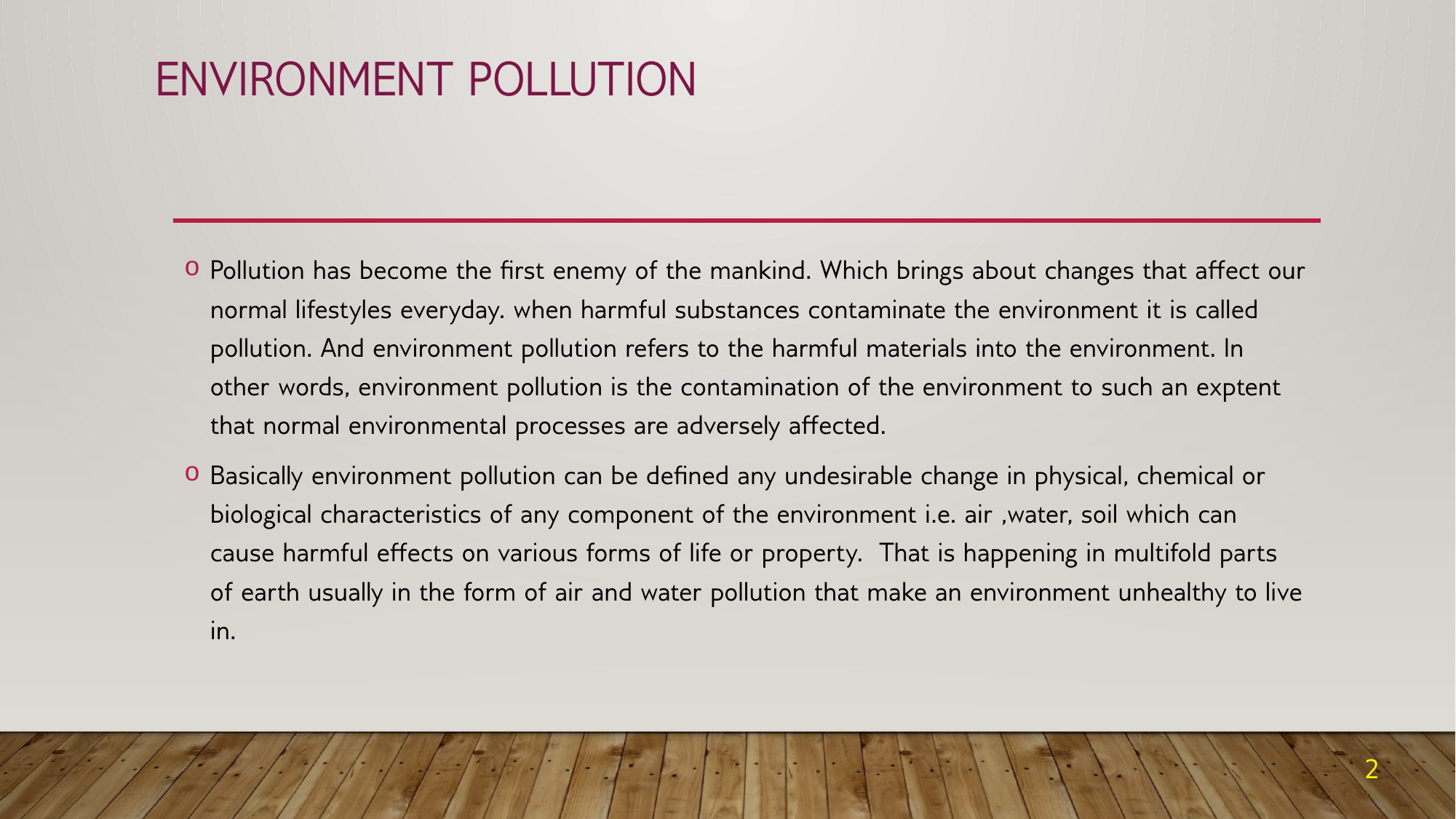

# Environment Pollution
Pollution has become the first enemy of the mankind. Which brings about changes that affect our normal lifestyles everyday. when harmful substances contaminate the environment it is called pollution. And environment pollution refers to the harmful materials into the environment. In other words, environment pollution is the contamination of the environment to such an exptent that normal environmental processes are adversely affected.
Basically environment pollution can be defined any undesirable change in physical, chemical or biological characteristics of any component of the environment i.e. air ,water, soil which can cause harmful effects on various forms of life or property.  That is happening in multifold parts of earth usually in the form of air and water pollution that make an environment unhealthy to live in.
2